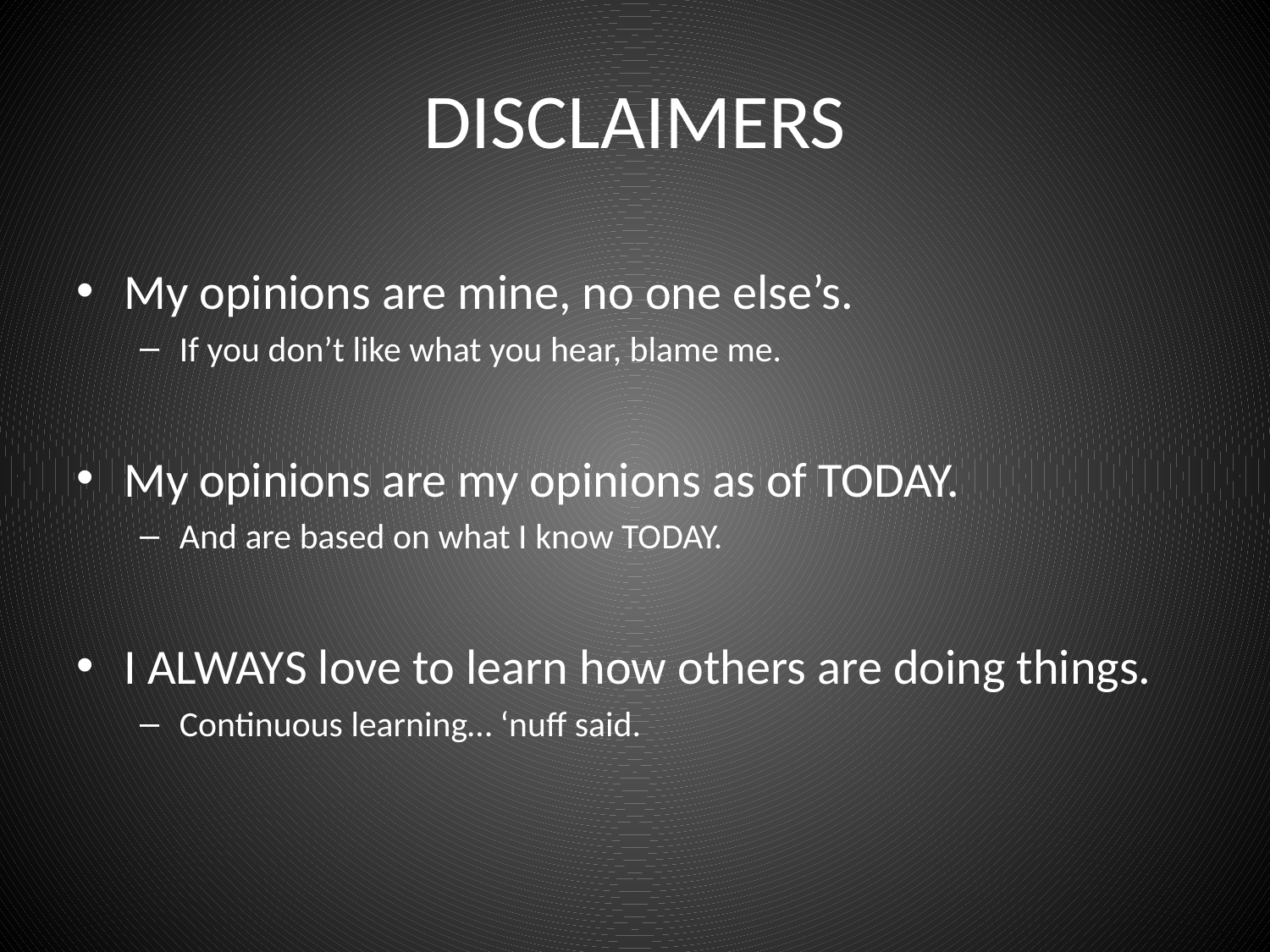

# DISCLAIMERS
My opinions are mine, no one else’s.
If you don’t like what you hear, blame me.

My opinions are my opinions as of TODAY.
And are based on what I know TODAY.

I ALWAYS love to learn how others are doing things.
Continuous learning… ‘nuff said.